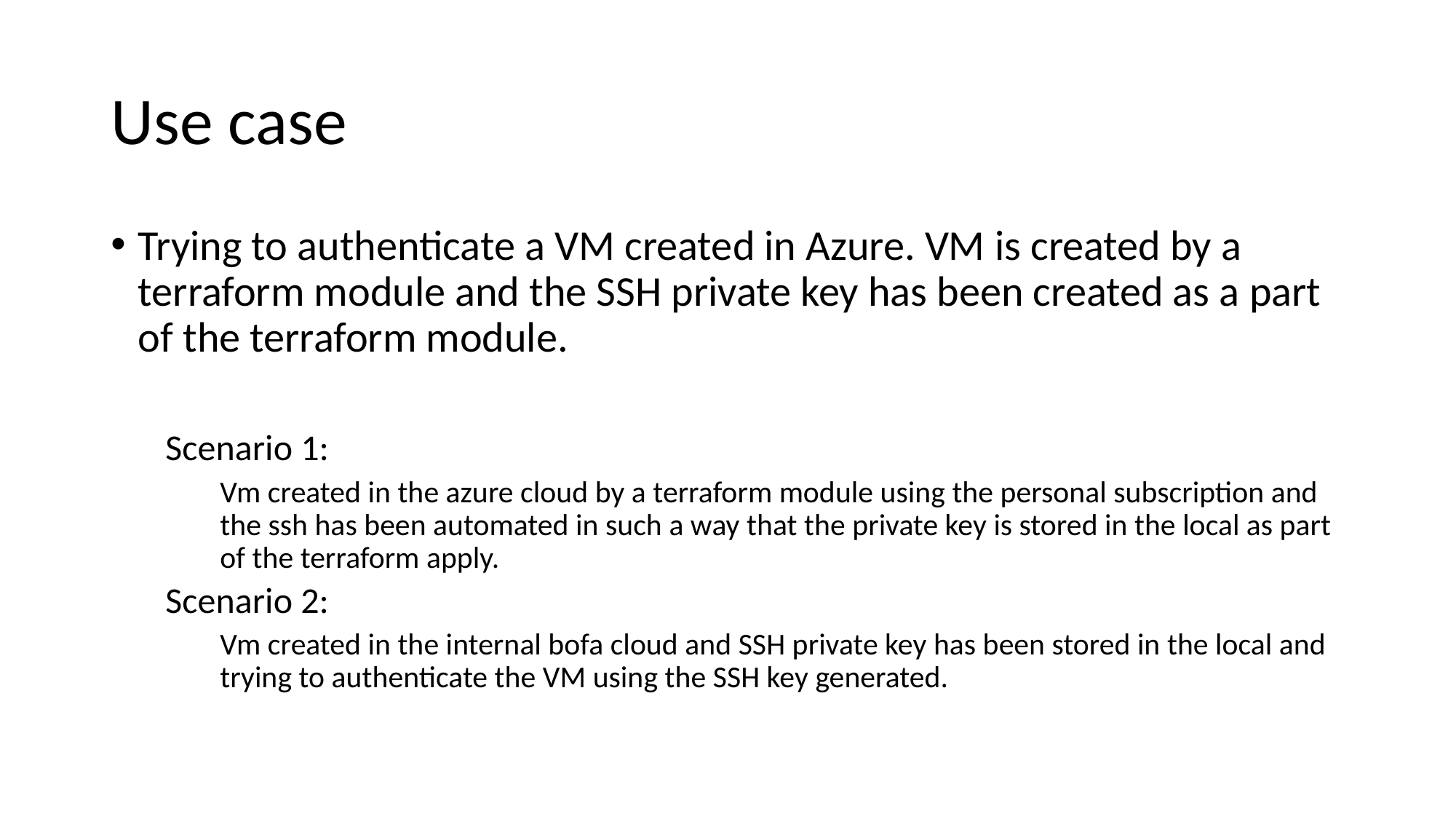

# Use case
Trying to authenticate a VM created in Azure. VM is created by a terraform module and the SSH private key has been created as a part of the terraform module.

Scenario 1:
Vm created in the azure cloud by a terraform module using the personal subscription and the ssh has been automated in such a way that the private key is stored in the local as part of the terraform apply.
Scenario 2:
Vm created in the internal bofa cloud and SSH private key has been stored in the local and trying to authenticate the VM using the SSH key generated.